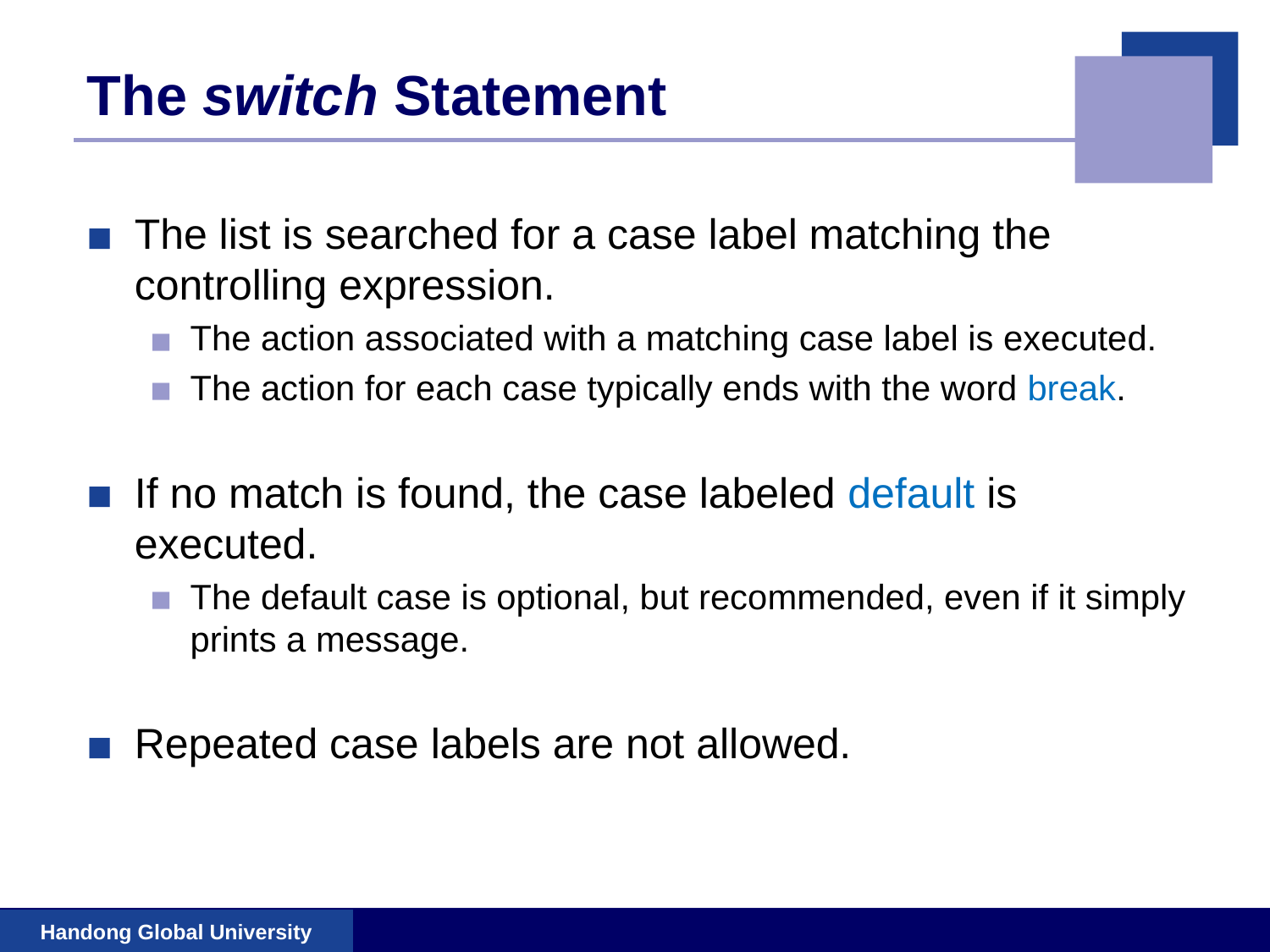

# The switch Statement
The list is searched for a case label matching the controlling expression.
The action associated with a matching case label is executed.
The action for each case typically ends with the word break.

If no match is found, the case labeled default is executed.
The default case is optional, but recommended, even if it simply prints a message.

Repeated case labels are not allowed.